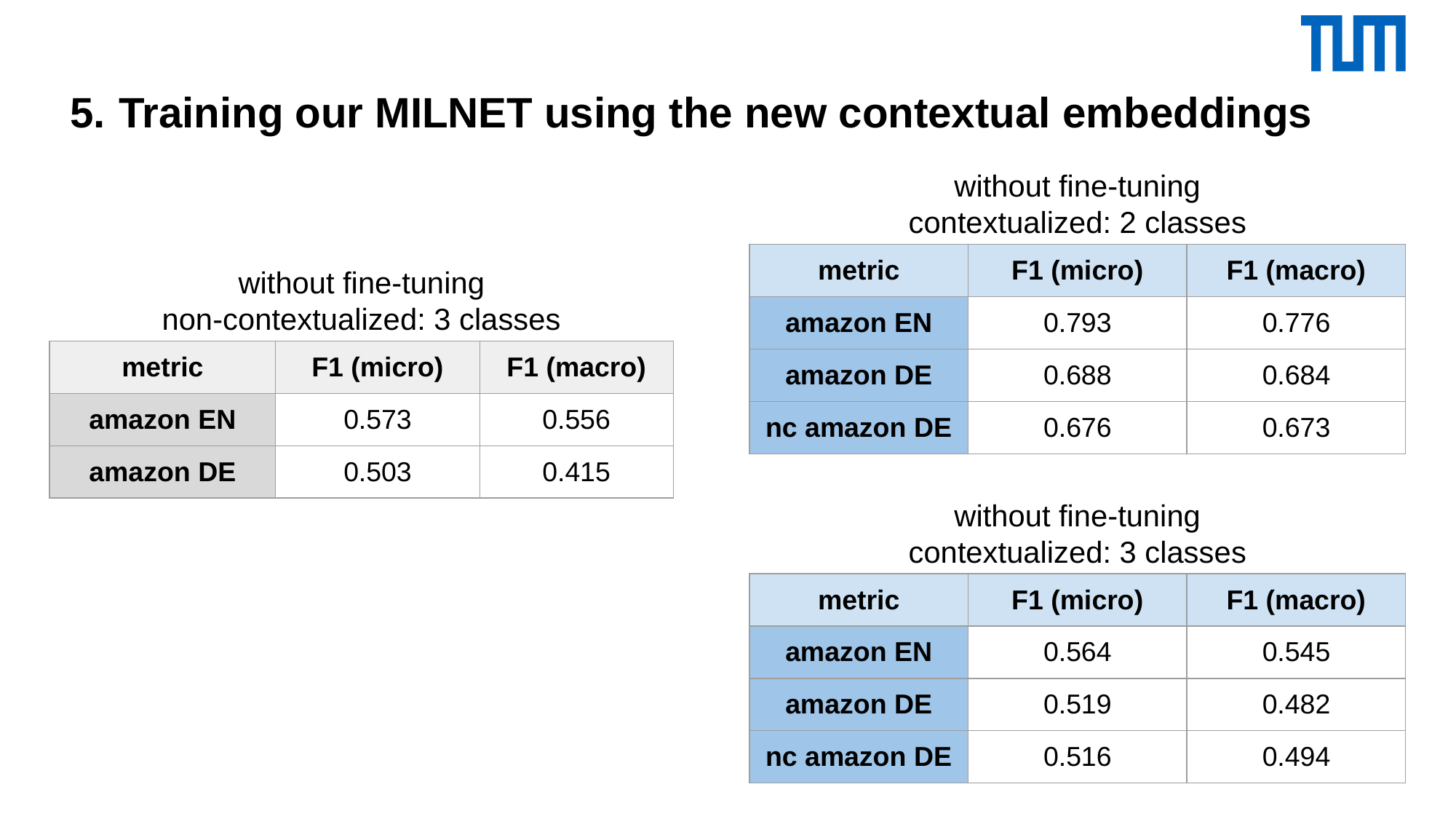

# Training our MILNET using the new contextual embeddings
without fine-tuning
contextualized: 2 classes
| metric | F1 (micro) | F1 (macro) |
| --- | --- | --- |
| amazon EN | 0.793 | 0.776 |
| amazon DE | 0.688 | 0.684 |
| nc amazon DE | 0.676 | 0.673 |
without fine-tuning
non-contextualized: 3 classes
| metric | F1 (micro) | F1 (macro) |
| --- | --- | --- |
| amazon EN | 0.573 | 0.556 |
| amazon DE | 0.503 | 0.415 |
without fine-tuning
contextualized: 3 classes
| metric | F1 (micro) | F1 (macro) |
| --- | --- | --- |
| amazon EN | 0.564 | 0.545 |
| amazon DE | 0.519 | 0.482 |
| nc amazon DE | 0.516 | 0.494 |